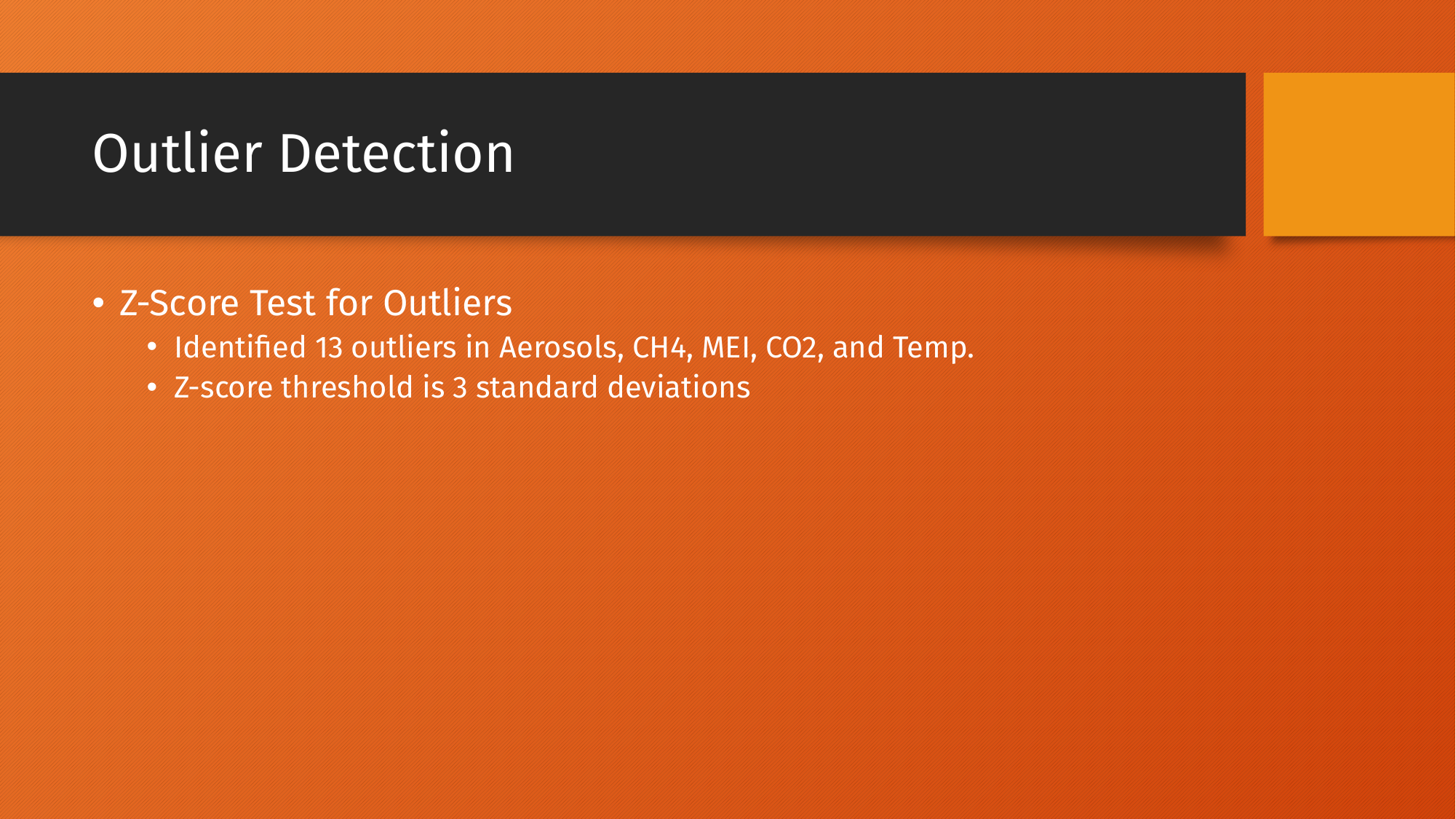

# Outlier Detection
Z-Score Test for Outliers
Identified 13 outliers in Aerosols, CH4, MEI, CO2, and Temp.
Z-score threshold is 3 standard deviations